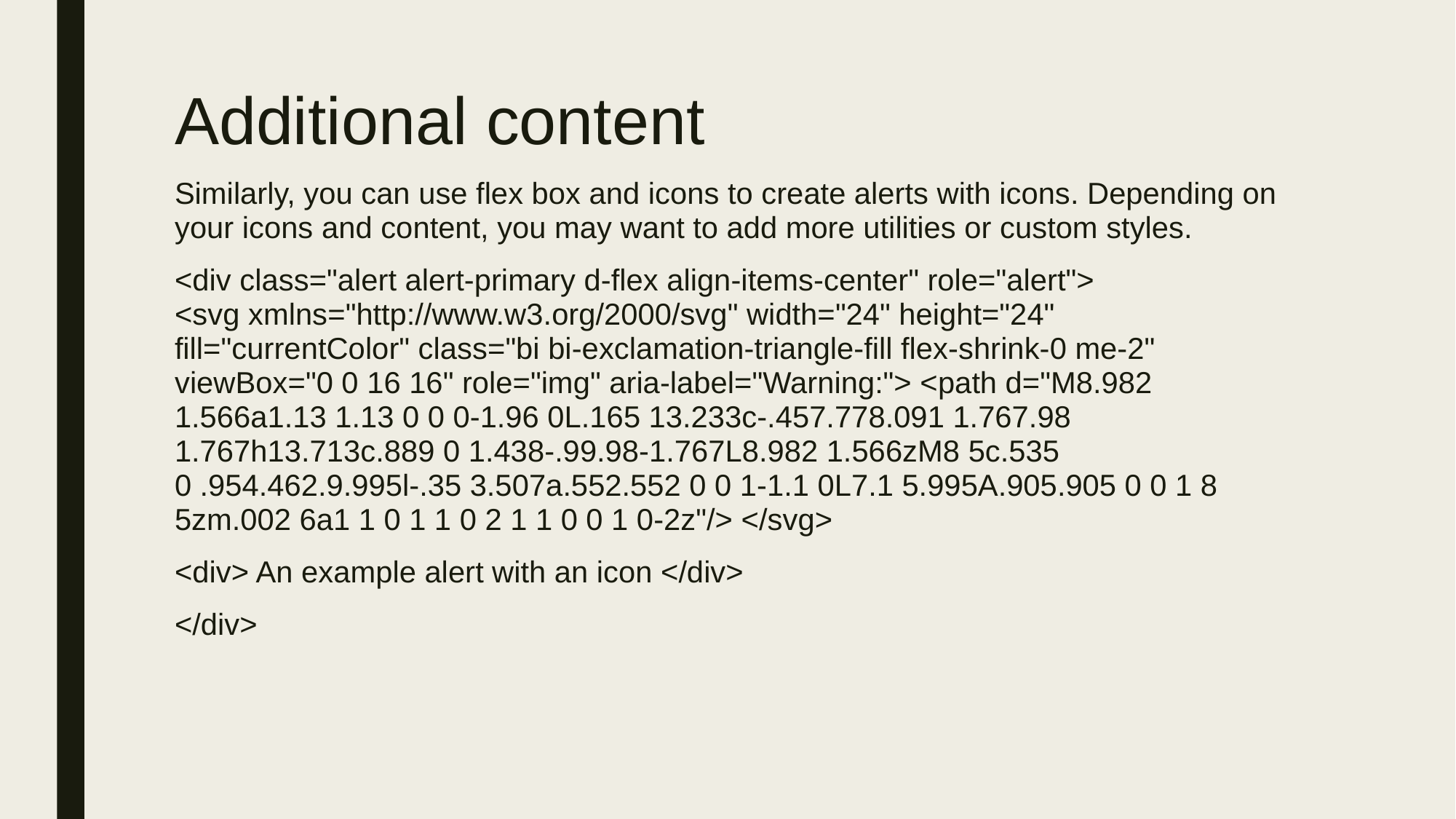

# Additional content
Similarly, you can use flex box and icons to create alerts with icons. Depending on your icons and content, you may want to add more utilities or custom styles.
<div class="alert alert-primary d-flex align-items-center" role="alert">
<svg xmlns="http://www.w3.org/2000/svg" width="24" height="24" fill="currentColor" class="bi bi-exclamation-triangle-fill flex-shrink-0 me-2" viewBox="0 0 16 16" role="img" aria-label="Warning:"> <path d="M8.982 1.566a1.13 1.13 0 0 0-1.96 0L.165 13.233c-.457.778.091 1.767.98 1.767h13.713c.889 0 1.438-.99.98-1.767L8.982 1.566zM8 5c.535 0 .954.462.9.995l-.35 3.507a.552.552 0 0 1-1.1 0L7.1 5.995A.905.905 0 0 1 8 5zm.002 6a1 1 0 1 1 0 2 1 1 0 0 1 0-2z"/> </svg>
<div> An example alert with an icon </div>
</div>